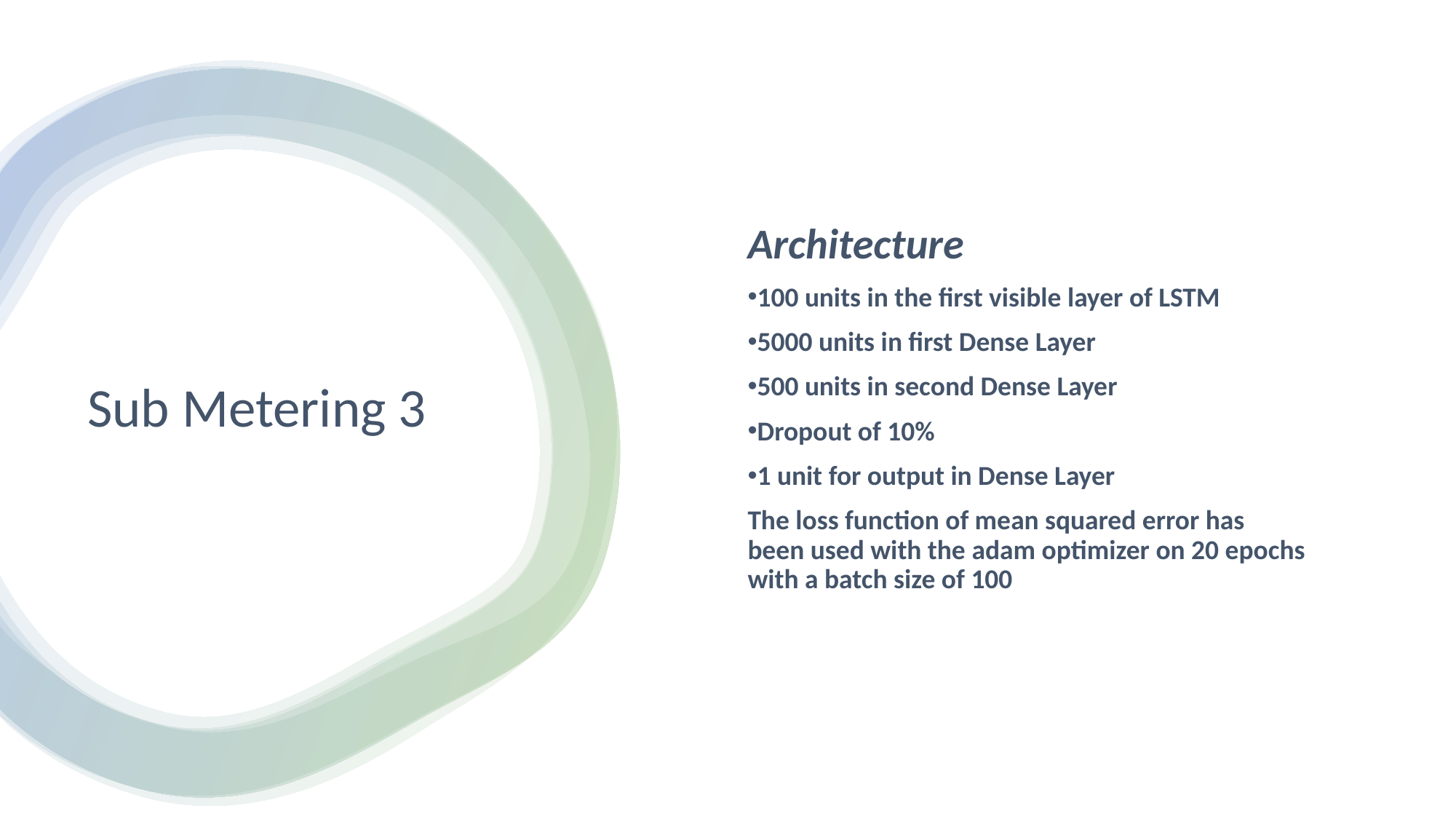

Architecture
100 units in the first visible layer of LSTM
5000 units in first Dense Layer
500 units in second Dense Layer
Dropout of 10%
1 unit for output in Dense Layer
The loss function of mean squared error has been used with the adam optimizer on 20 epochs with a batch size of 100
Sub Metering 3